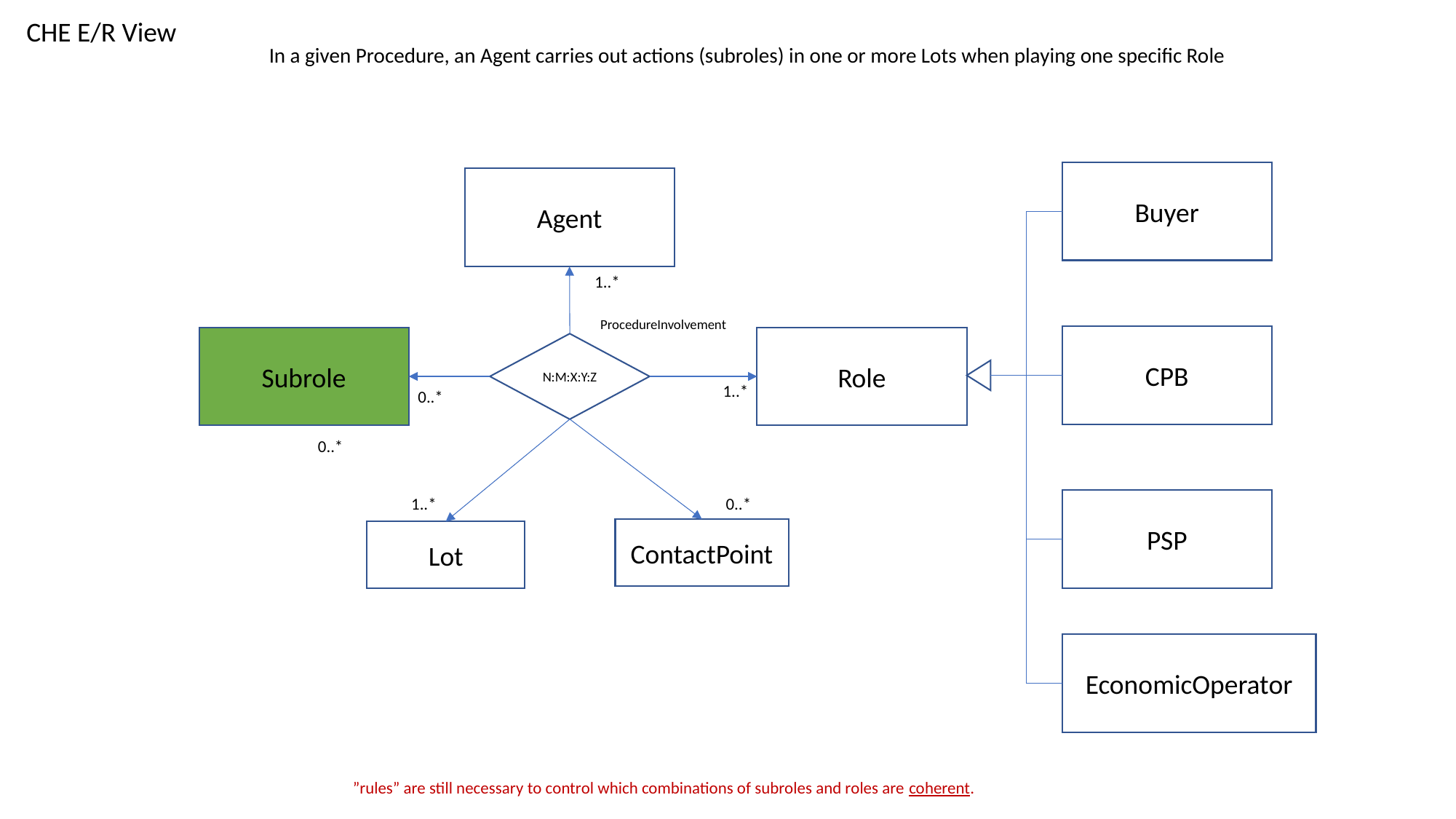

CHE E/R View
In a given Procedure, an Agent carries out actions (subroles) in one or more Lots when playing one specific Role
Buyer
Agent
1..*
ProcedureInvolvement
CPB
Subrole
Role
N:M:X:Y:Z

1..*
0..*
0..*
1..*
0..*
PSP
ContactPoint
Lot
EconomicOperator
”rules” are still necessary to control which combinations of subroles and roles are coherent.